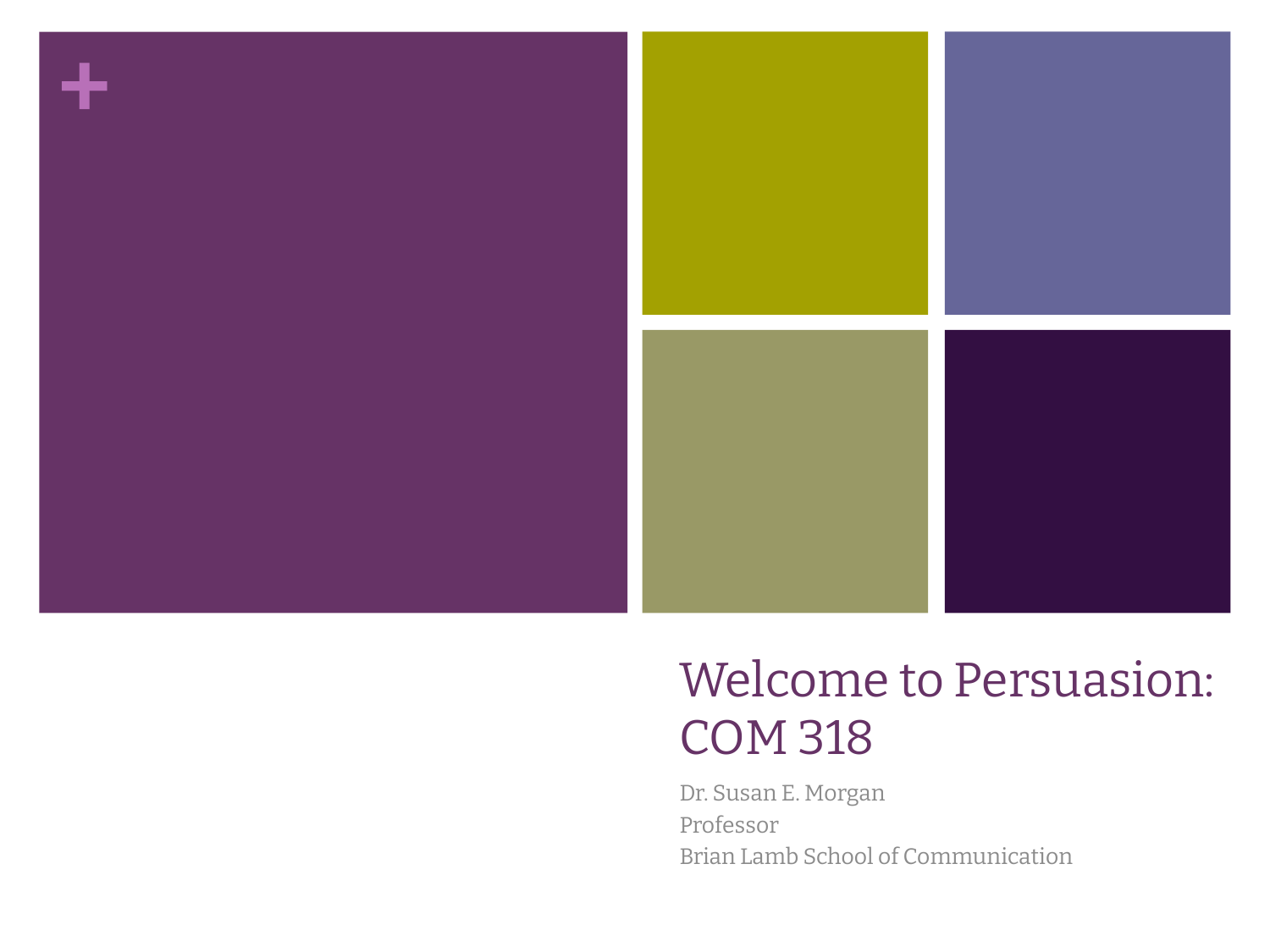

# Welcome to Persuasion: COM 318
Dr. Susan E. Morgan
Professor
Brian Lamb School of Communication